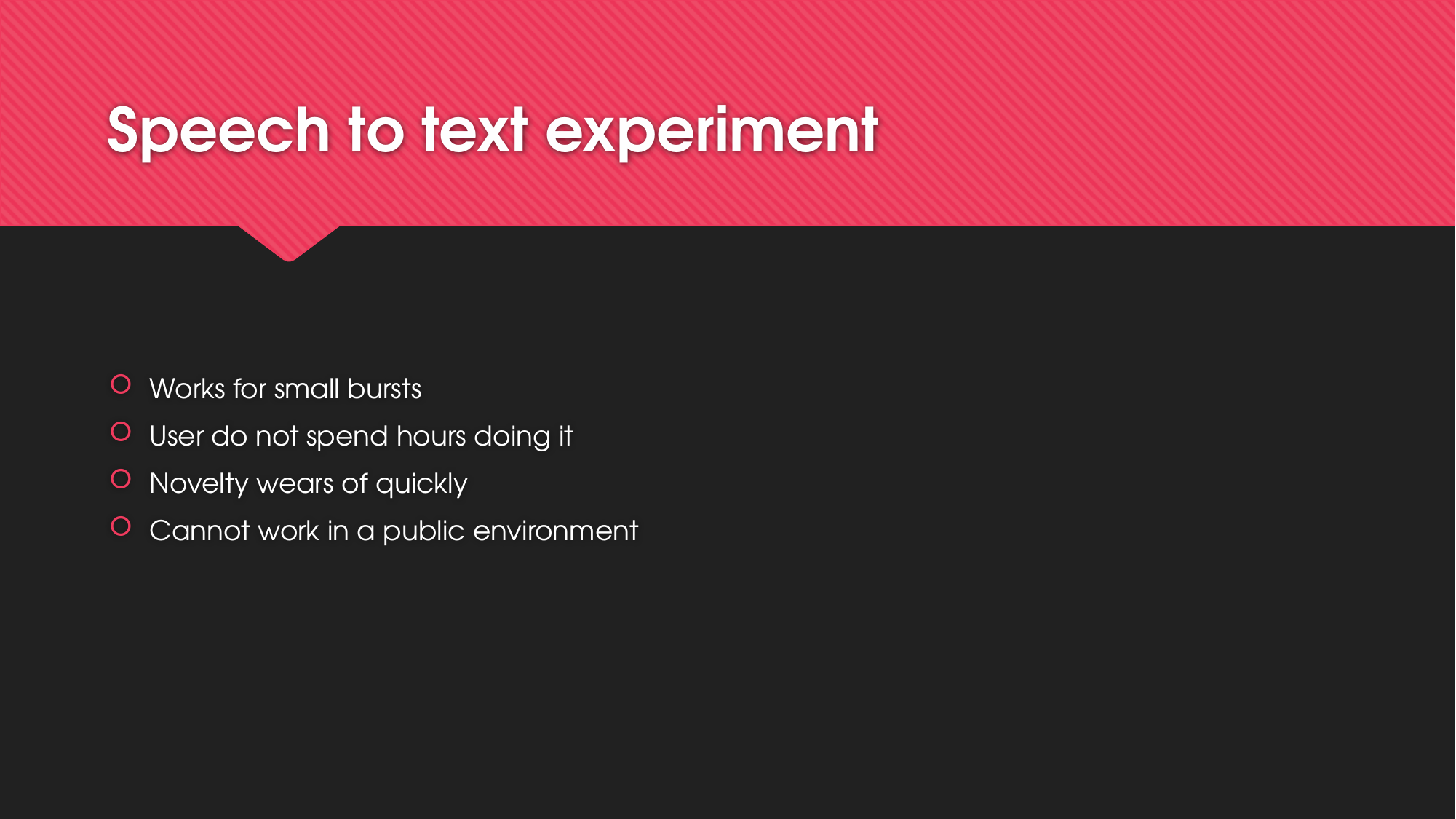

# Speech to text experiment
Works for small bursts
User do not spend hours doing it
Novelty wears of quickly
Cannot work in a public environment